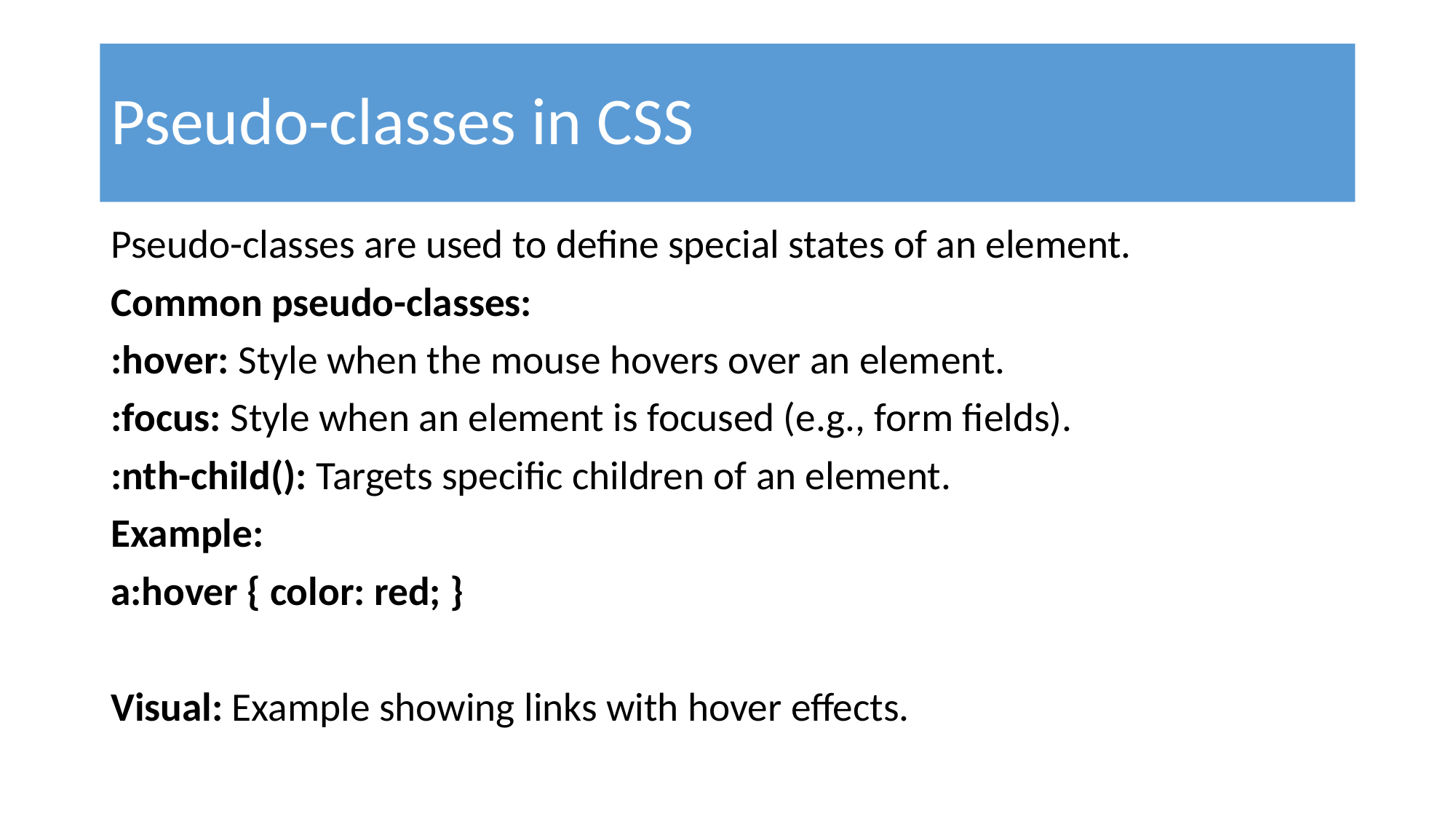

# Pseudo-classes in CSS
Pseudo-classes are used to define special states of an element.
Common pseudo-classes:
:hover: Style when the mouse hovers over an element.
:focus: Style when an element is focused (e.g., form fields).
:nth-child(): Targets specific children of an element.
Example:
a:hover { color: red; }

Visual: Example showing links with hover effects.